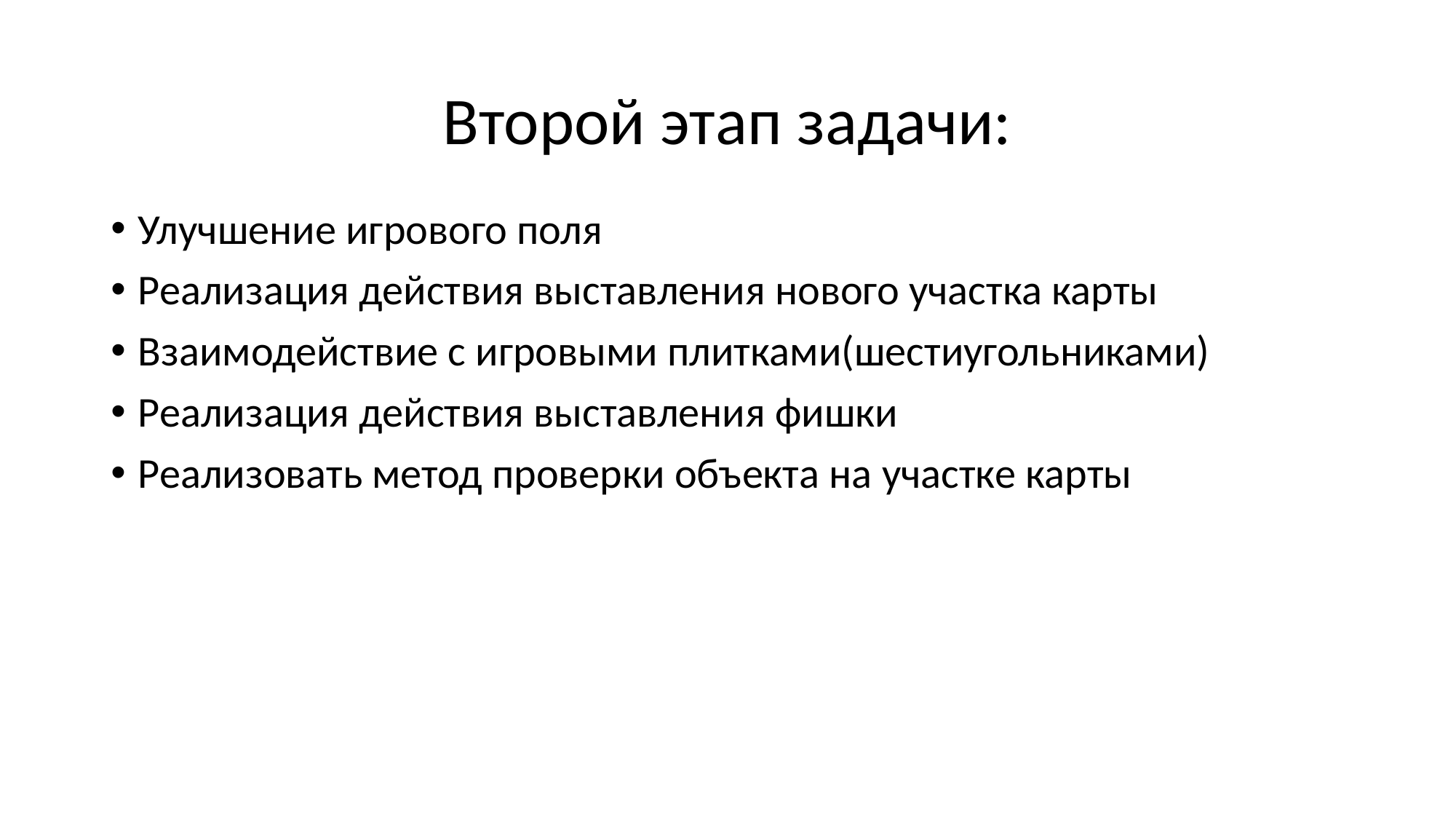

# Второй этап задачи:
Улучшение игрового поля
Реализация действия выставления нового участка карты
Взаимодействие с игровыми плитками(шестиугольниками)
Реализация действия выставления фишки
Реализовать метод проверки объекта на участке карты